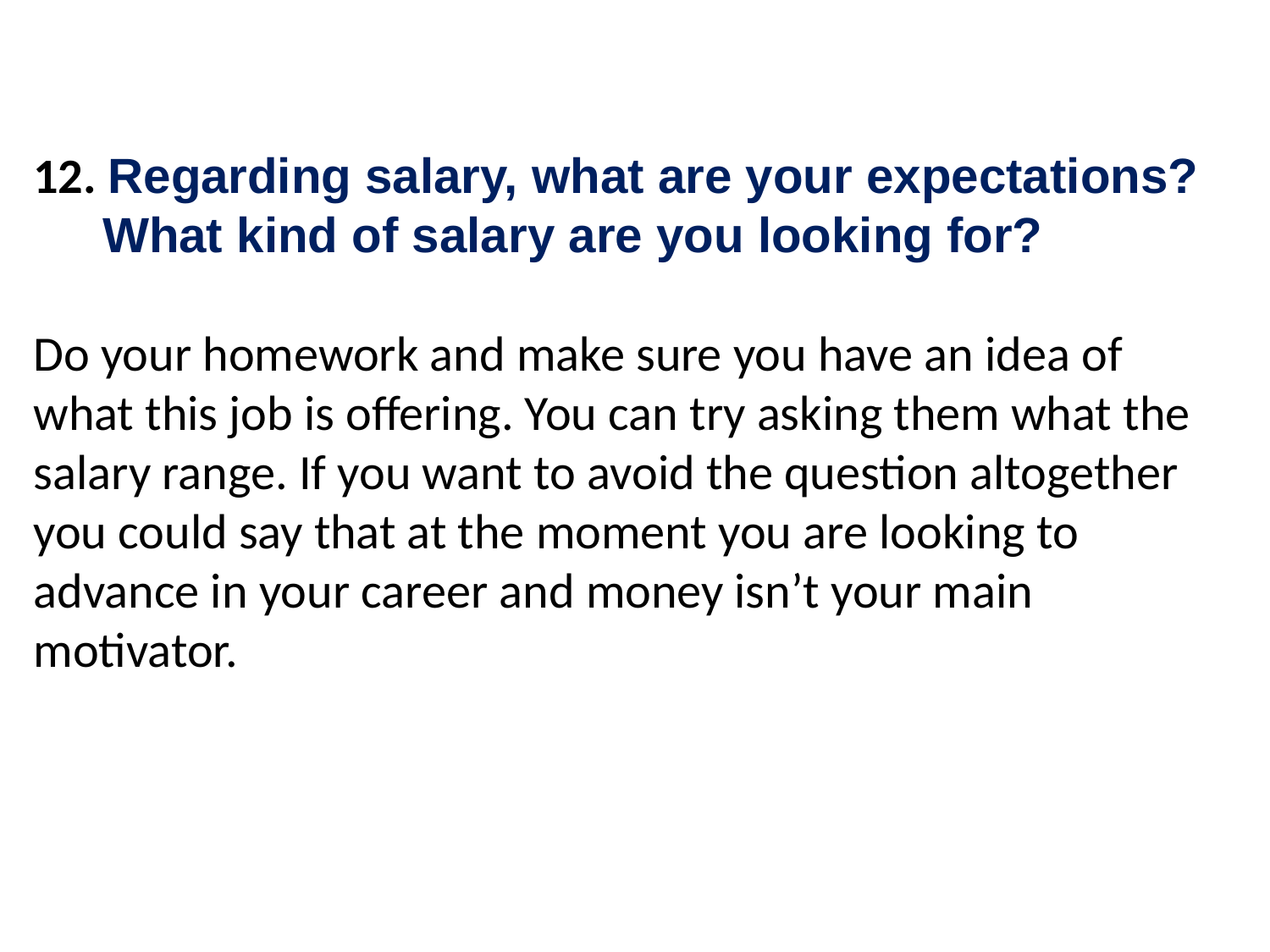

12. Regarding salary, what are your expectations?
     What kind of salary are you looking for?

Do your homework and make sure you have an idea of what this job is offering. You can try asking them what the salary range. If you want to avoid the question altogether you could say that at the moment you are looking to advance in your career and money isn’t your main motivator.